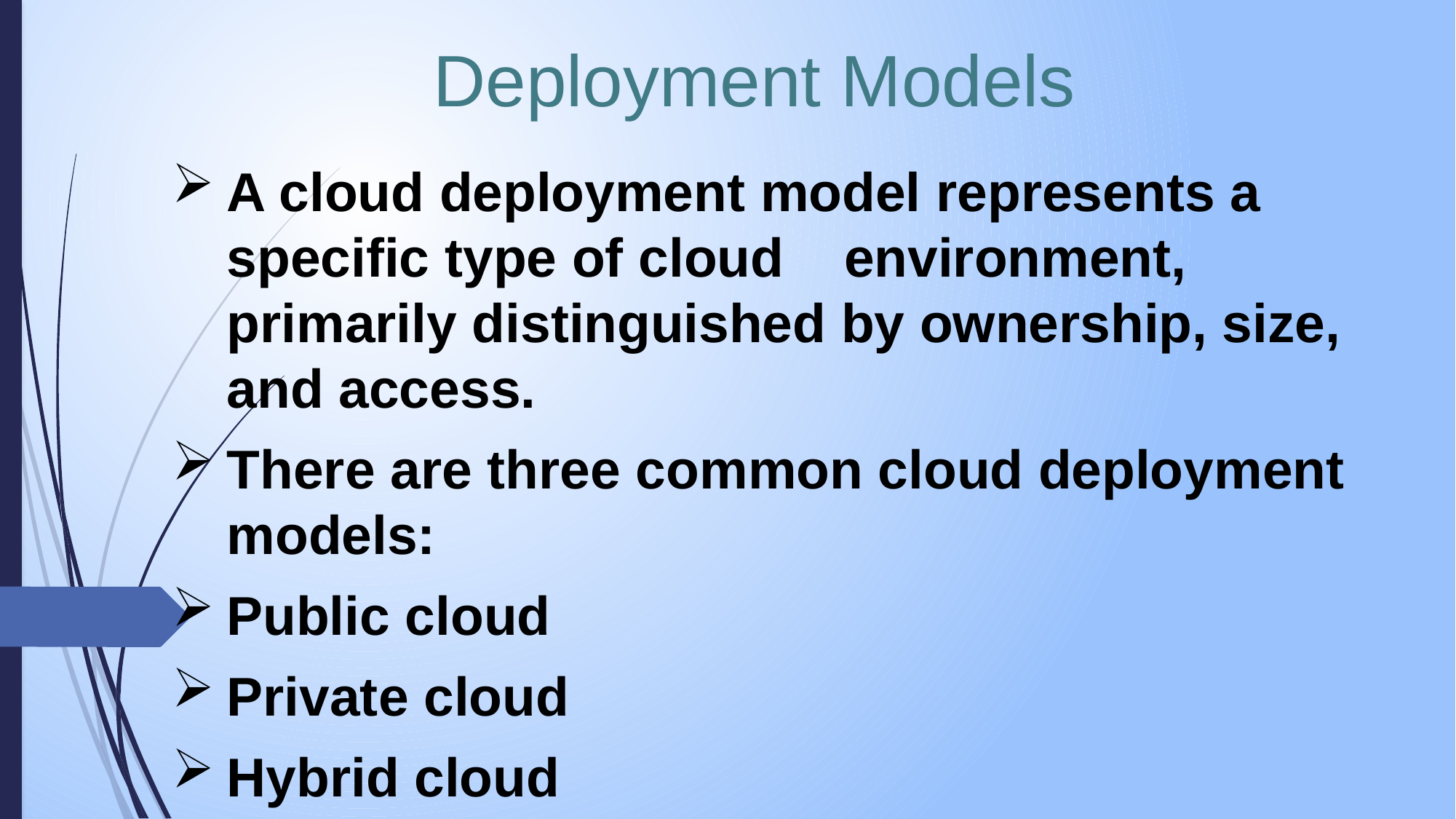

Deployment Models
A cloud deployment model represents a specific type of cloud    environment, primarily distinguished by ownership, size, and access.
There are three common cloud deployment models:
Public cloud
Private cloud
Hybrid cloud